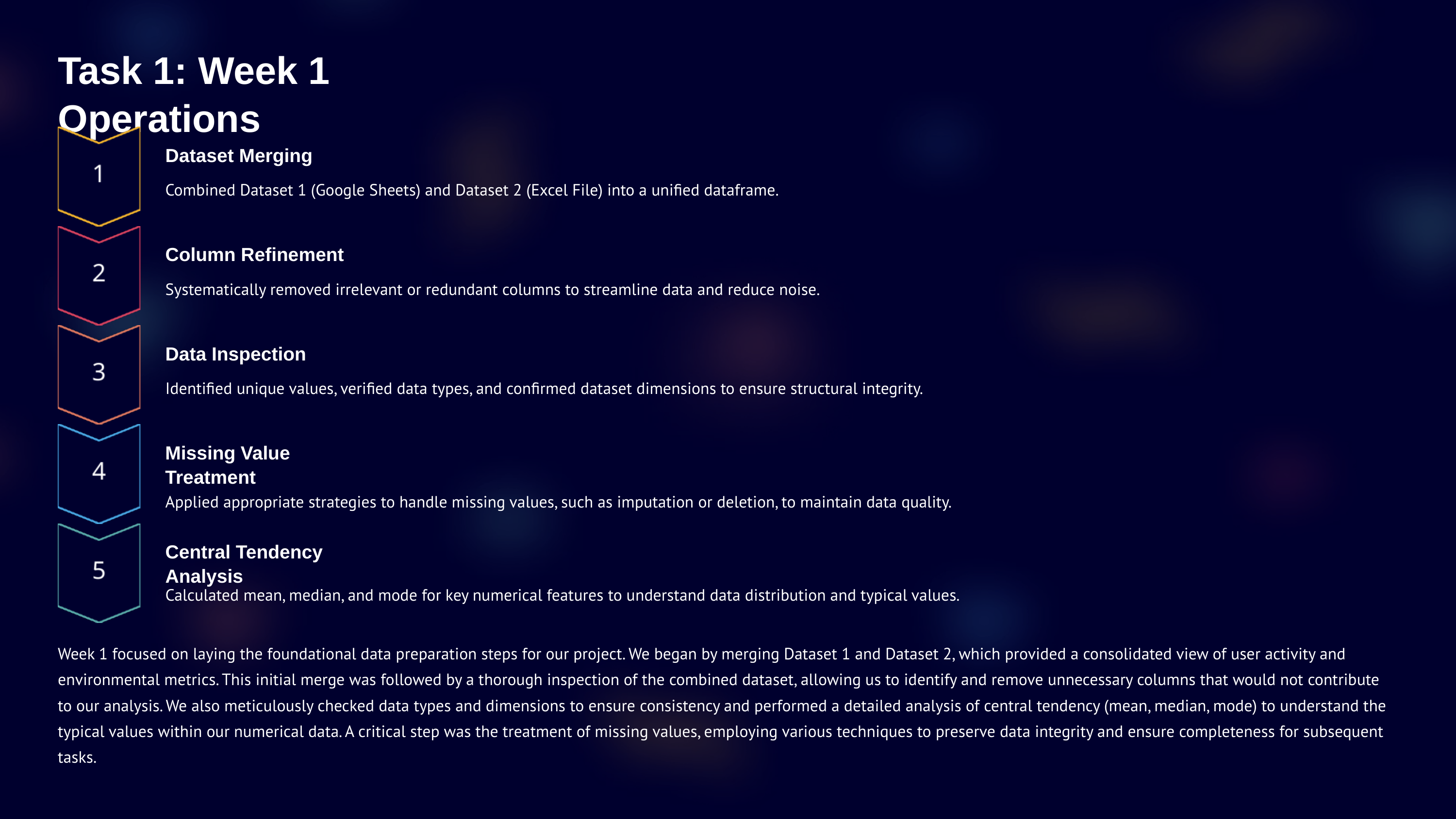

Task 1: Week 1 Operations

Dataset Merging
Combined Dataset 1 (Google Sheets) and Dataset 2 (Excel File) into a unified dataframe.

Column Refinement
Systematically removed irrelevant or redundant columns to streamline data and reduce noise.

Data Inspection
Identified unique values, verified data types, and confirmed dataset dimensions to ensure structural integrity.

Missing Value Treatment
Applied appropriate strategies to handle missing values, such as imputation or deletion, to maintain data quality.

Central Tendency Analysis
Calculated mean, median, and mode for key numerical features to understand data distribution and typical values.
Week 1 focused on laying the foundational data preparation steps for our project. We began by merging Dataset 1 and Dataset 2, which provided a consolidated view of user activity and environmental metrics. This initial merge was followed by a thorough inspection of the combined dataset, allowing us to identify and remove unnecessary columns that would not contribute to our analysis. We also meticulously checked data types and dimensions to ensure consistency and performed a detailed analysis of central tendency (mean, median, mode) to understand the typical values within our numerical data. A critical step was the treatment of missing values, employing various techniques to preserve data integrity and ensure completeness for subsequent tasks.